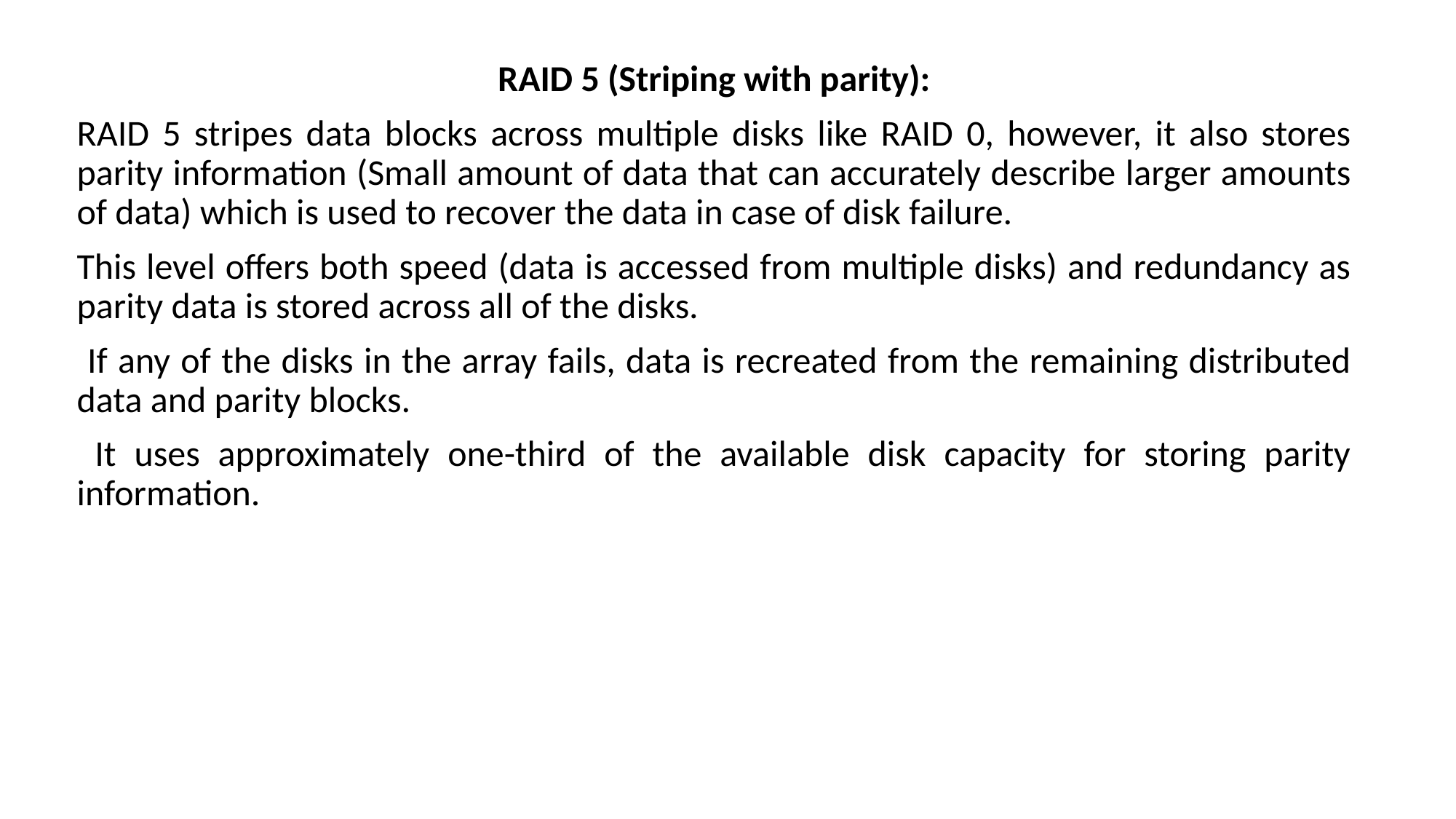

RAID 5 (Striping with parity):
RAID 5 stripes data blocks across multiple disks like RAID 0, however, it also stores parity information (Small amount of data that can accurately describe larger amounts of data) which is used to recover the data in case of disk failure.
This level offers both speed (data is accessed from multiple disks) and redundancy as parity data is stored across all of the disks.
 If any of the disks in the array fails, data is recreated from the remaining distributed data and parity blocks.
 It uses approximately one-third of the available disk capacity for storing parity information.